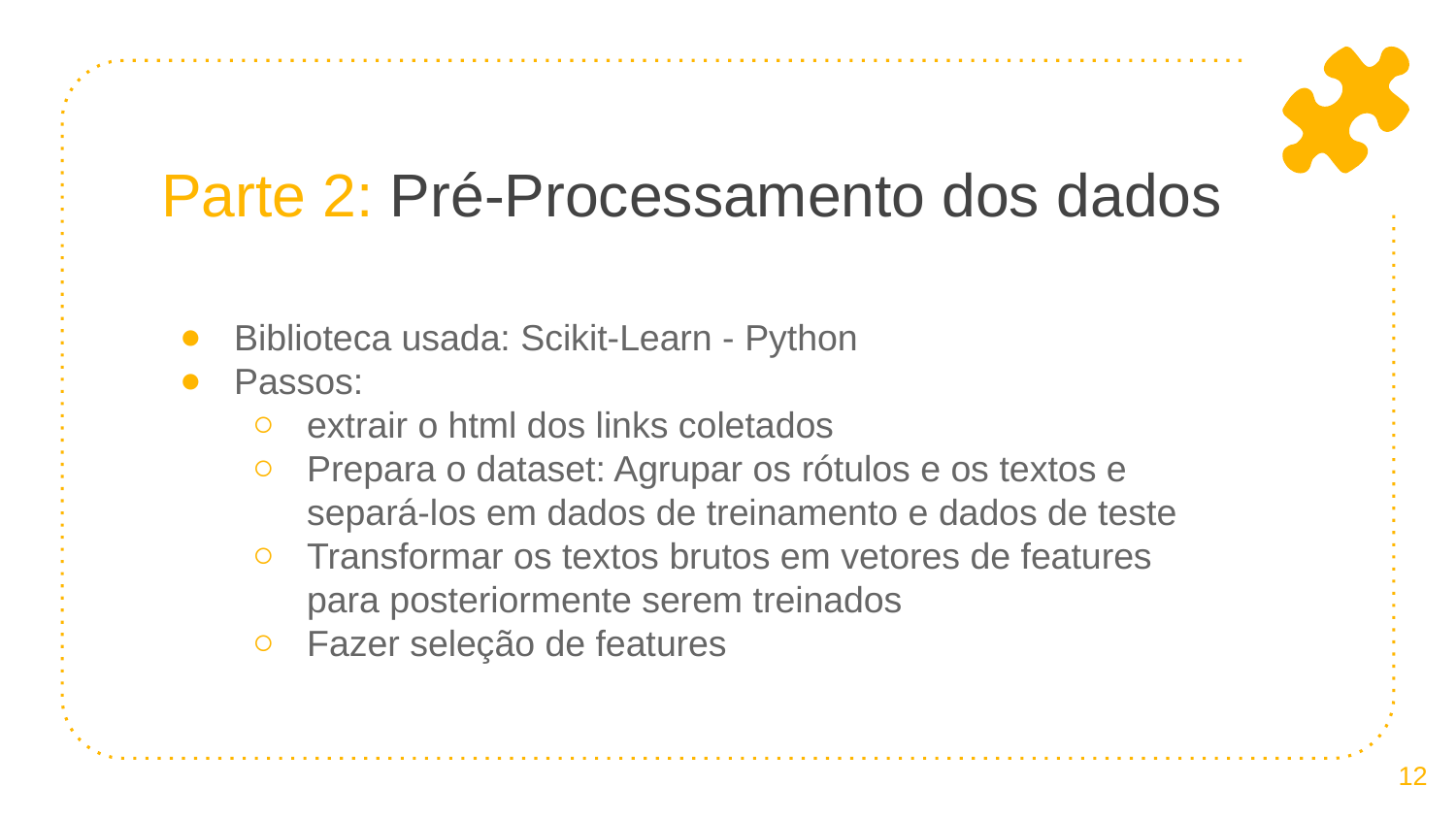

# Parte 2: Pré-Processamento dos dados
Biblioteca usada: Scikit-Learn - Python
Passos:
extrair o html dos links coletados
Prepara o dataset: Agrupar os rótulos e os textos e separá-los em dados de treinamento e dados de teste
Transformar os textos brutos em vetores de features para posteriormente serem treinados
Fazer seleção de features
12